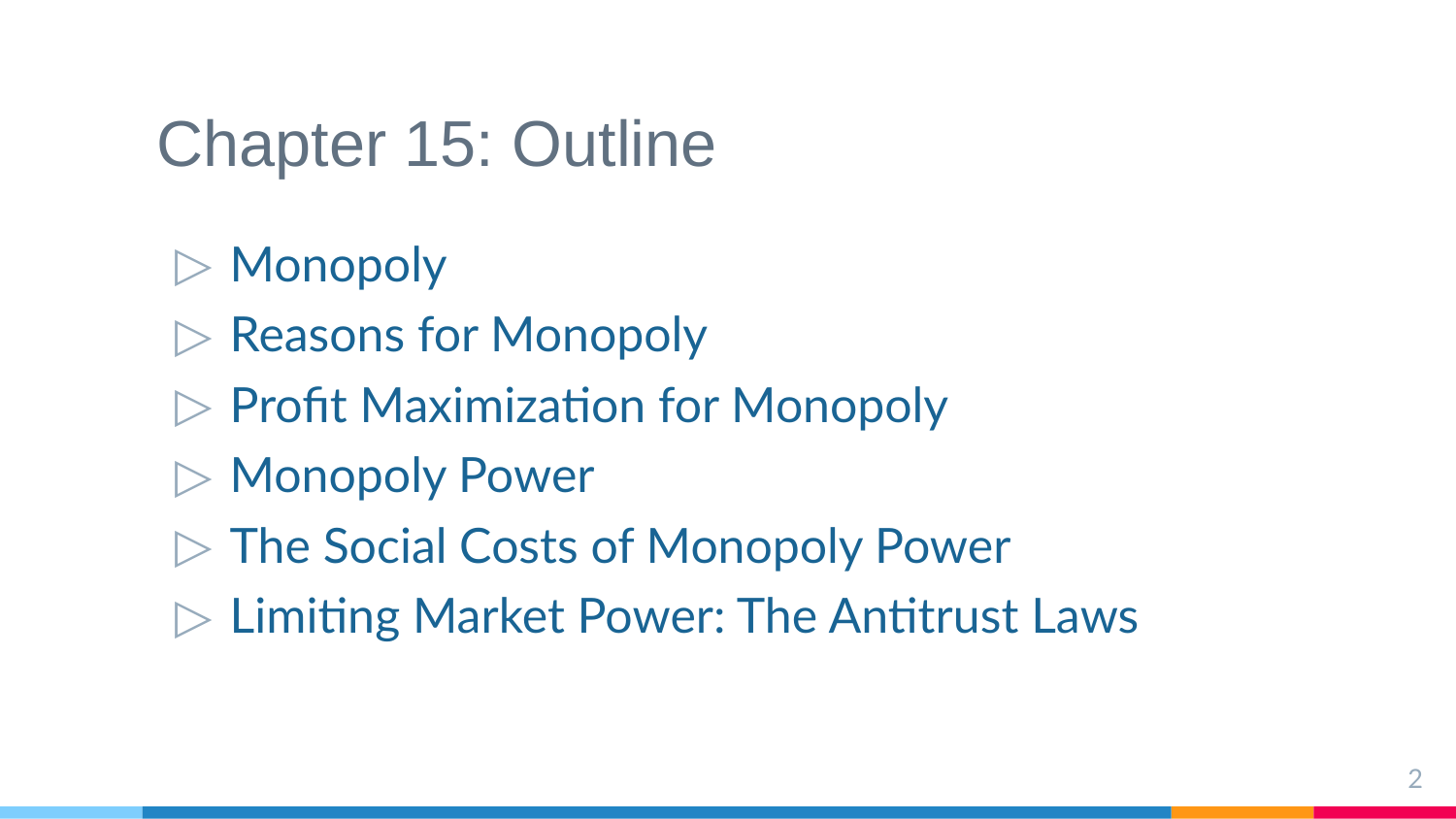

# Chapter 15: Outline
Monopoly
Reasons for Monopoly
Profit Maximization for Monopoly
Monopoly Power
The Social Costs of Monopoly Power
Limiting Market Power: The Antitrust Laws
2